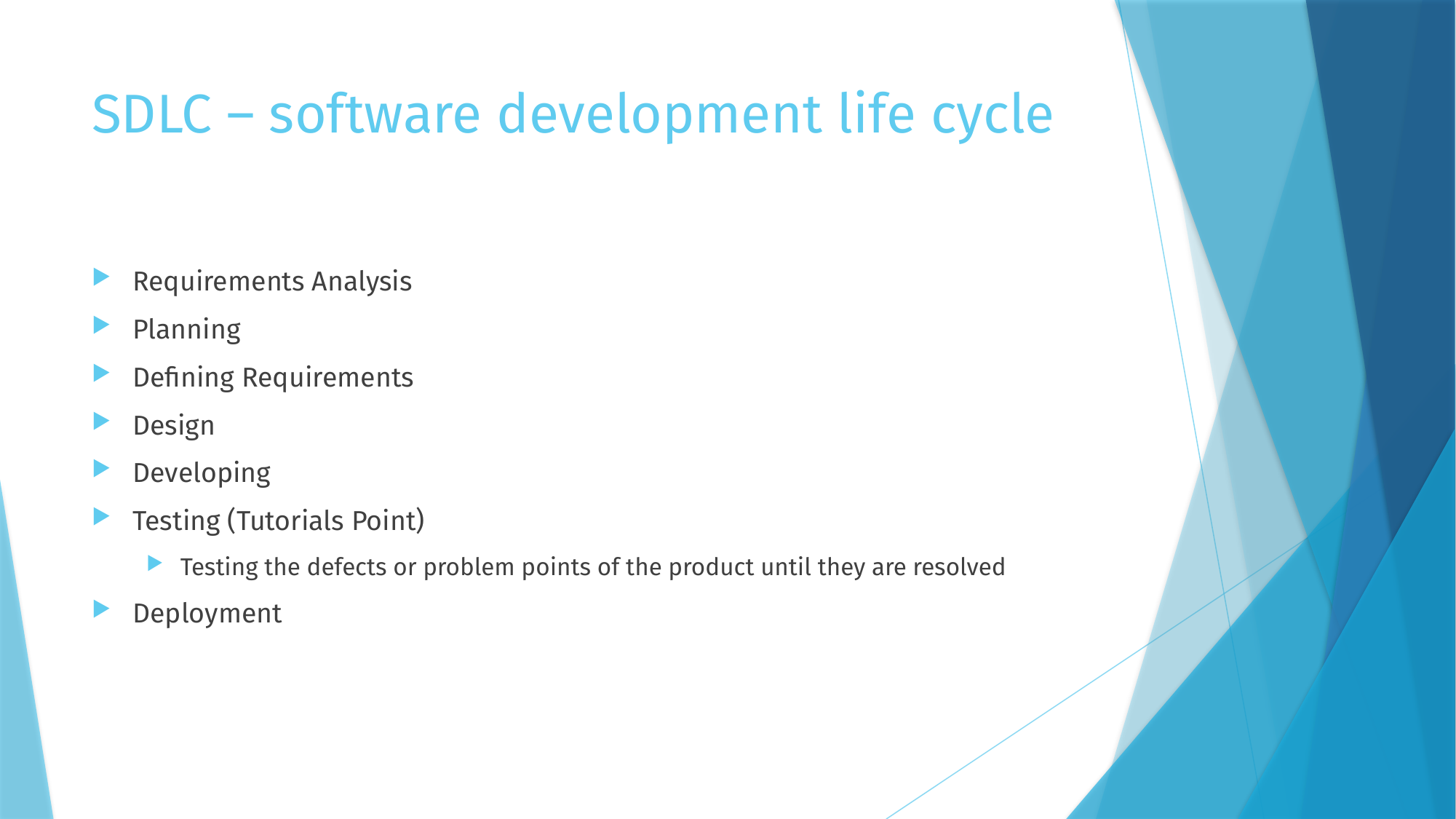

# SDLC – software development life cycle
Requirements Analysis
Planning
Defining Requirements
Design
Developing
Testing (Tutorials Point)
Testing the defects or problem points of the product until they are resolved
Deployment